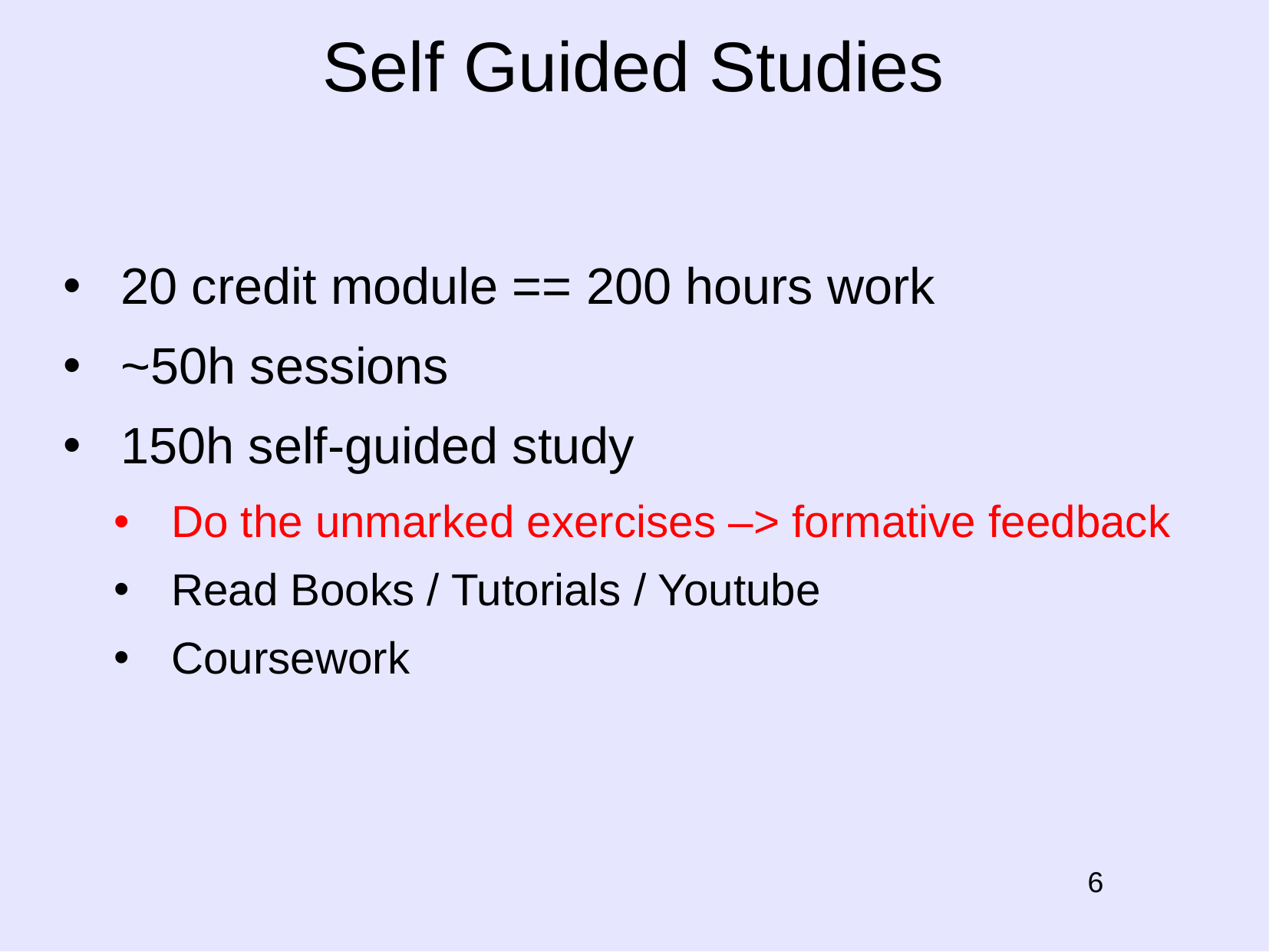

# Self Guided Studies

20 credit module == 200 hours work
~50h sessions
150h self-guided study
Do the unmarked exercises –> formative feedback
Read Books / Tutorials / Youtube
Coursework

6